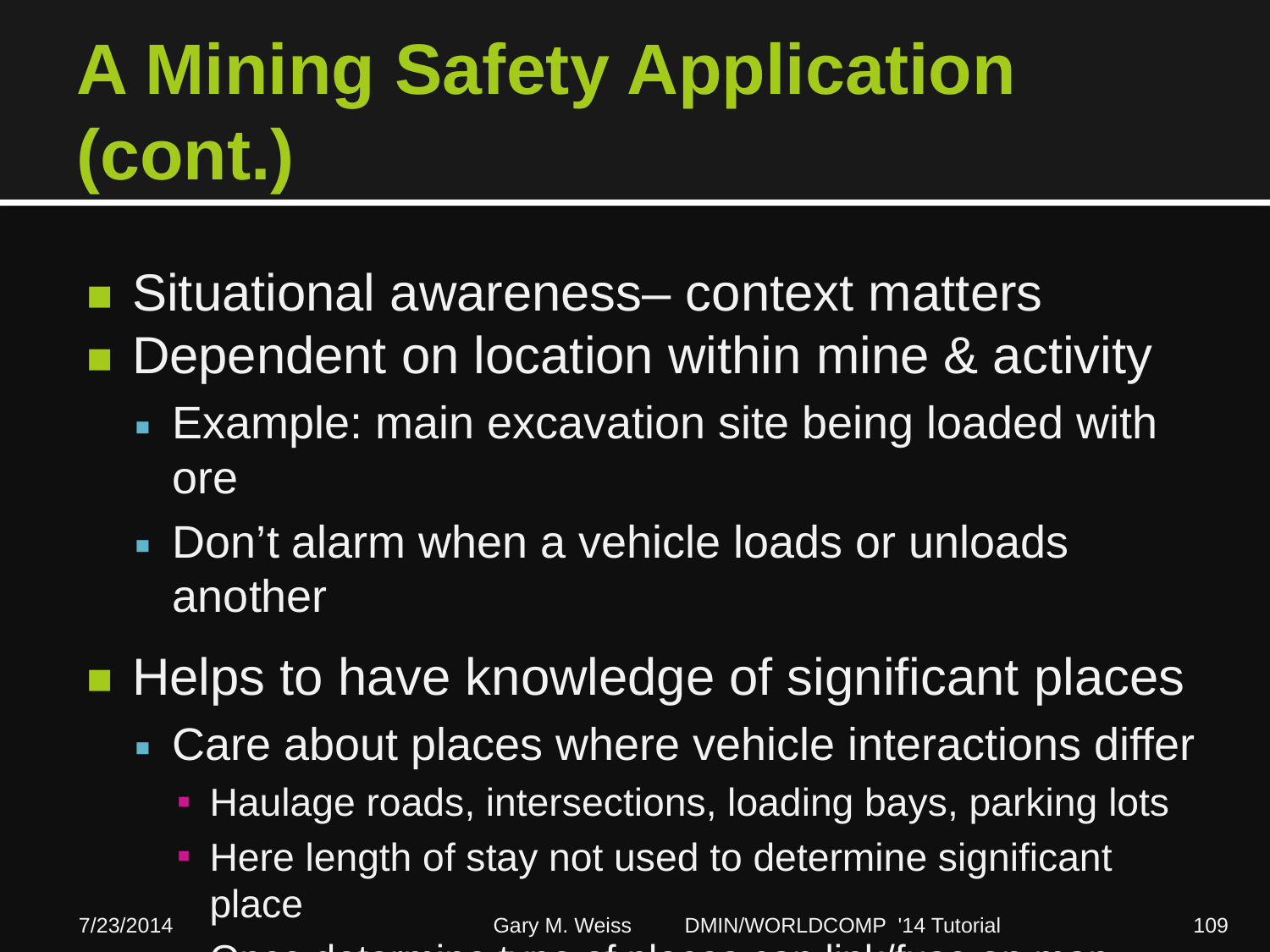

# A Mining Safety Application (cont.)
Situational awareness– context matters
Dependent on location within mine & activity
Example: main excavation site being loaded with ore
Don’t alarm when a vehicle loads or unloads another
Helps to have knowledge of significant places
Care about places where vehicle interactions differ
Haulage roads, intersections, loading bays, parking lots
Here length of stay not used to determine significant place
Once determine type of places can link/fuse on map
7/23/2014
Gary M. Weiss         DMIN/WORLDCOMP  '14 Tutorial
109